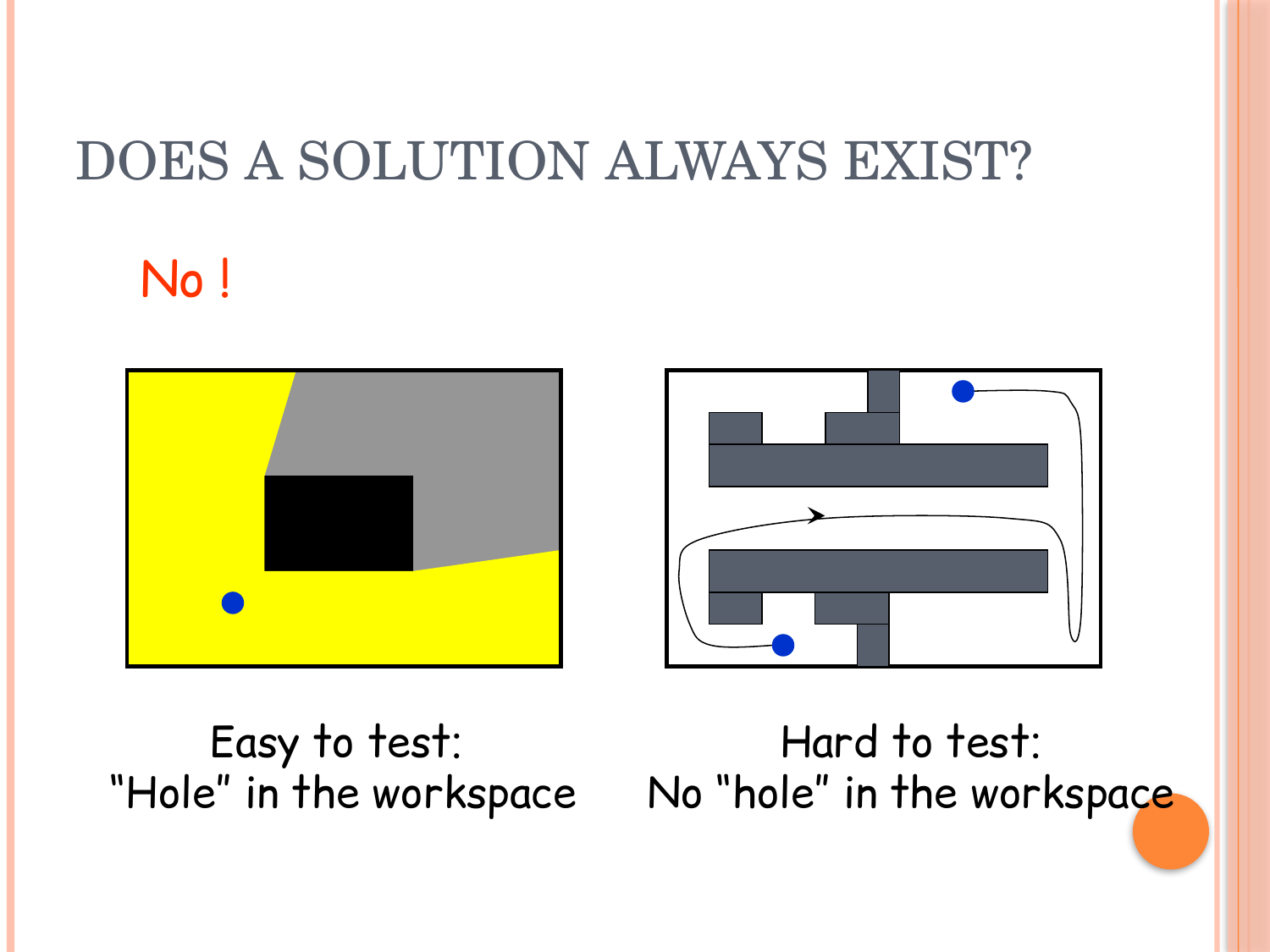

# Does a solution always exist?

No !

Easy to test:
“Hole” in the workspace

Hard to test:
No “hole” in the workspace